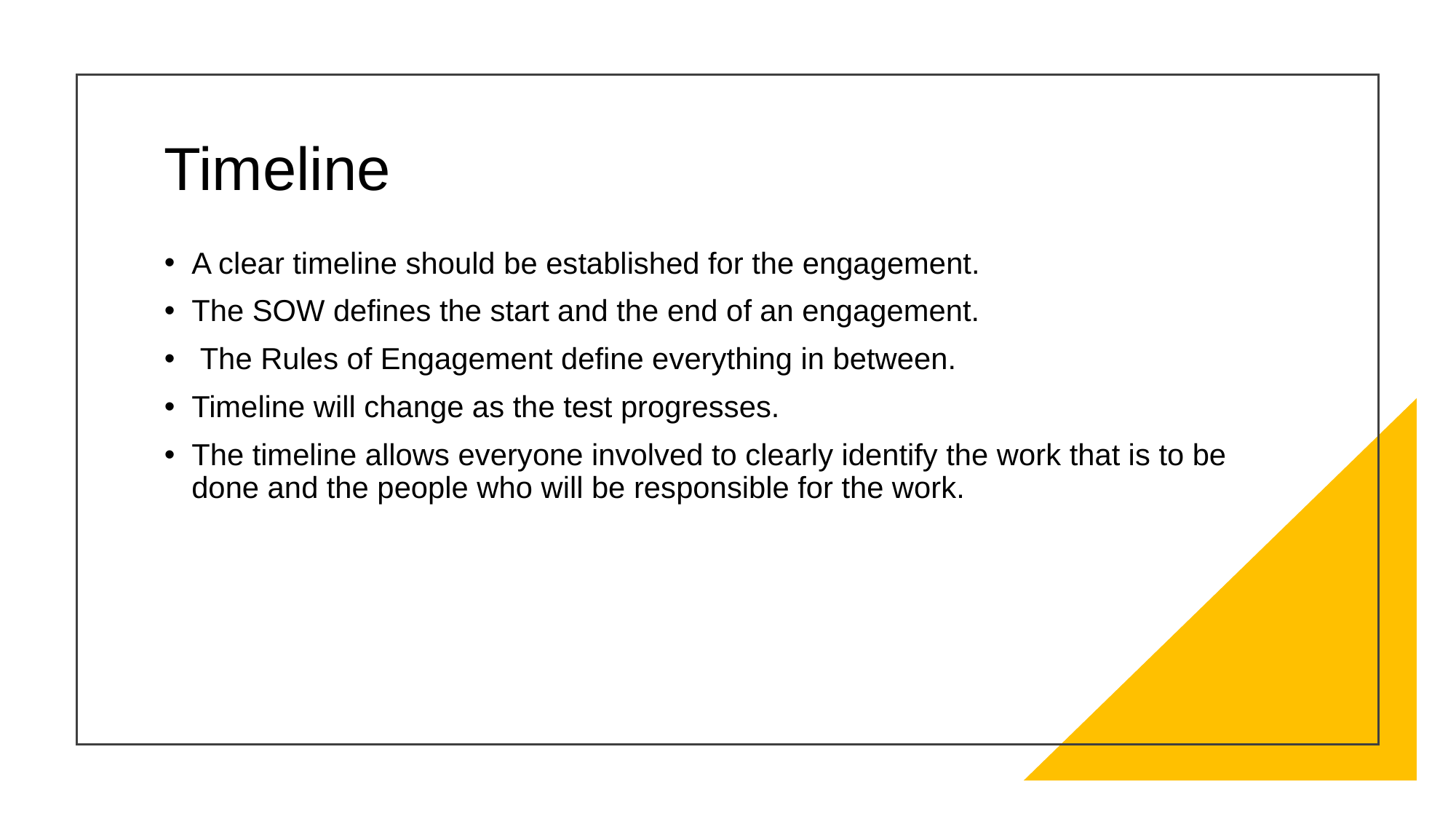

# Timeline
A clear timeline should be established for the engagement.
The SOW defines the start and the end of an engagement.
 The Rules of Engagement define everything in between.
Timeline will change as the test progresses.
The timeline allows everyone involved to clearly identify the work that is to be done and the people who will be responsible for the work.